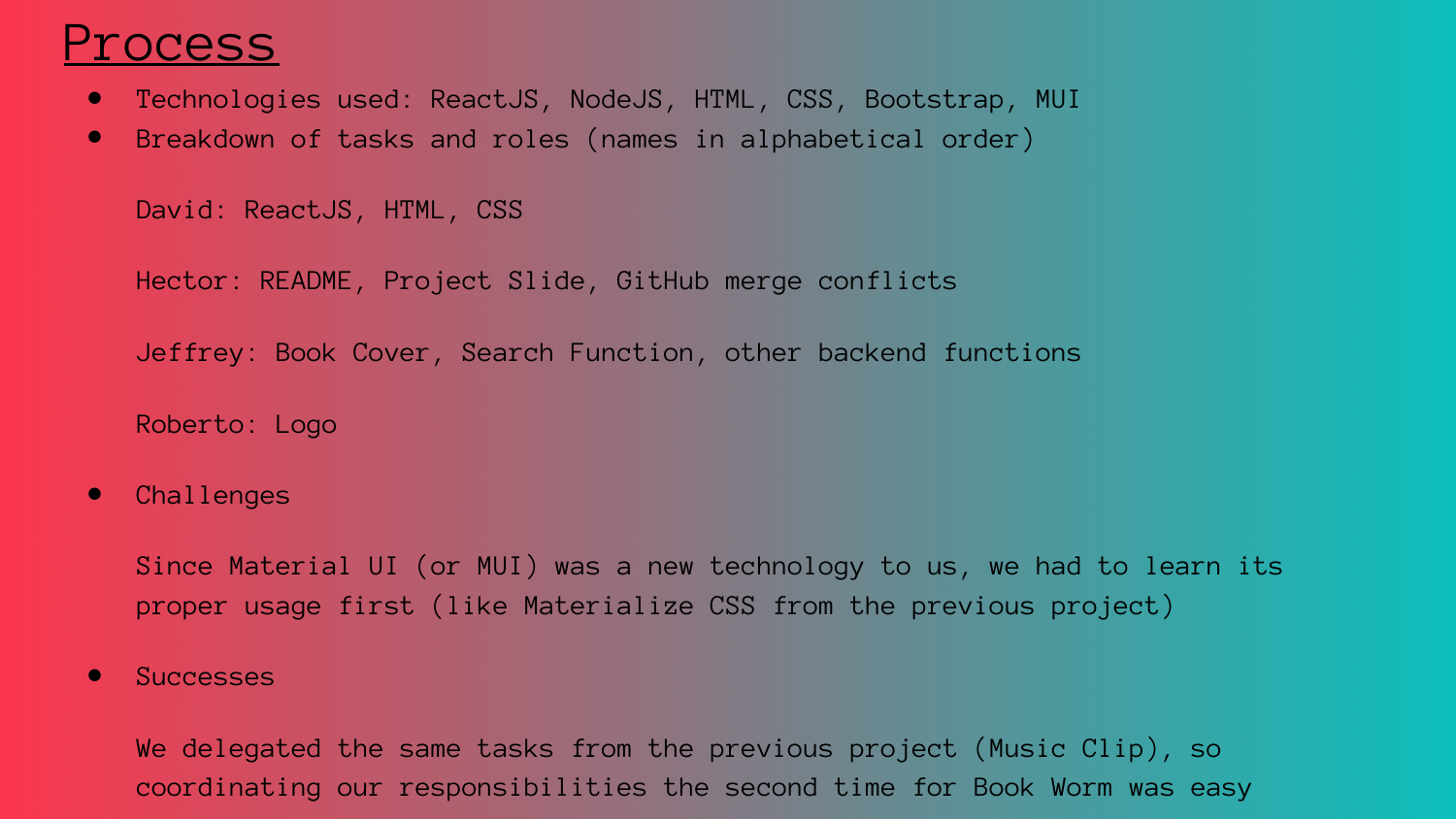

# Process
Technologies used: ReactJS, NodeJS, HTML, CSS, Bootstrap, MUI
Breakdown of tasks and roles (names in alphabetical order)
David: ReactJS, HTML, CSS
Hector: README, Project Slide, GitHub merge conflicts
Jeffrey: Book Cover, Search Function, other backend functions
Roberto: Logo
Challenges
Since Material UI (or MUI) was a new technology to us, we had to learn its proper usage first (like Materialize CSS from the previous project)
Successes
We delegated the same tasks from the previous project (Music Clip), so coordinating our responsibilities the second time for Book Worm was easy